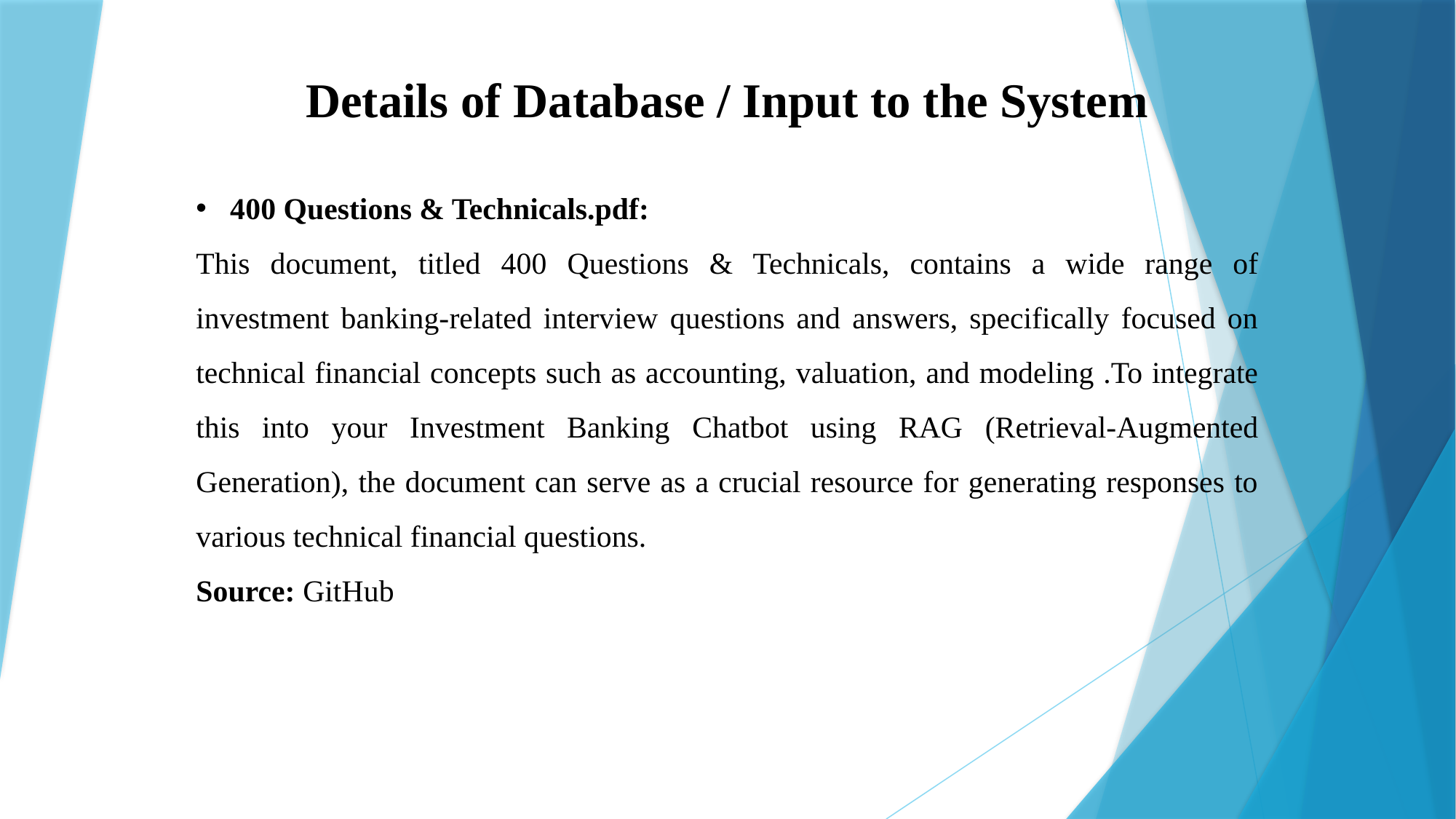

# Details of Database / Input to the System
400 Questions & Technicals.pdf:
This document, titled 400 Questions & Technicals, contains a wide range of investment banking-related interview questions and answers, specifically focused on technical financial concepts such as accounting, valuation, and modeling .To integrate this into your Investment Banking Chatbot using RAG (Retrieval-Augmented Generation), the document can serve as a crucial resource for generating responses to various technical financial questions.
Source: GitHub